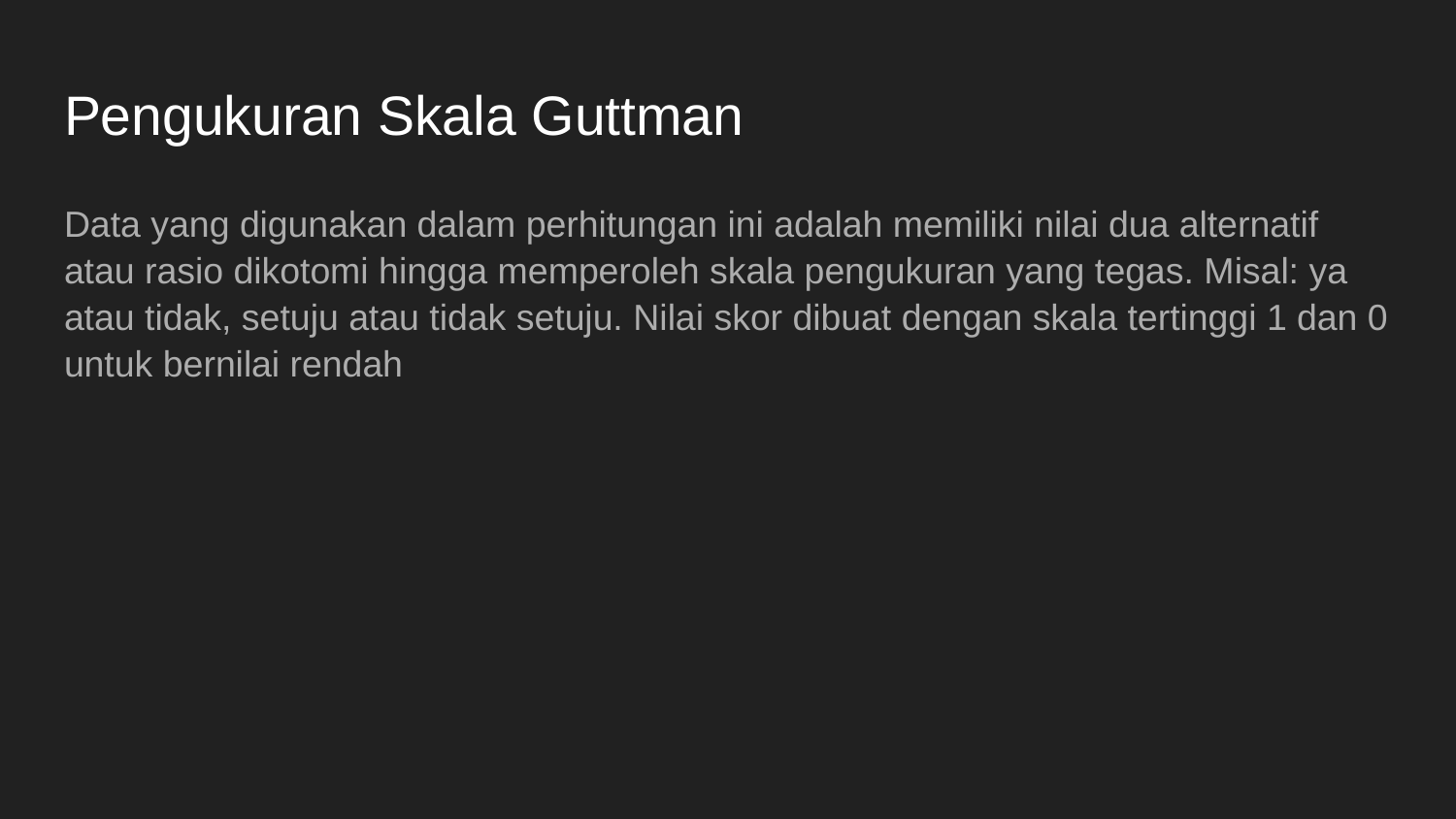

# Pengukuran Skala Guttman
Data yang digunakan dalam perhitungan ini adalah memiliki nilai dua alternatif atau rasio dikotomi hingga memperoleh skala pengukuran yang tegas. Misal: ya atau tidak, setuju atau tidak setuju. Nilai skor dibuat dengan skala tertinggi 1 dan 0 untuk bernilai rendah